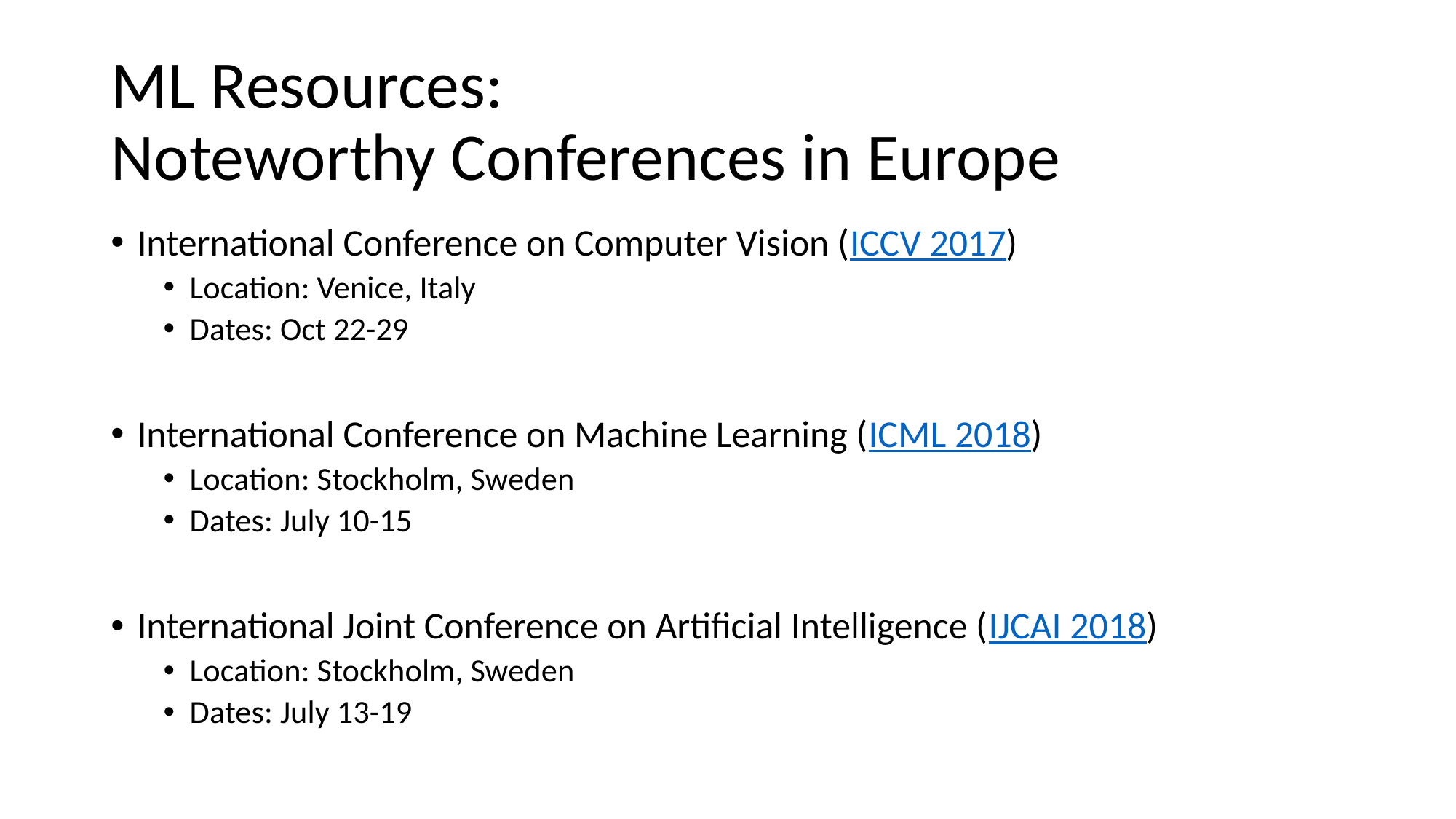

# ML Resources: Noteworthy Conferences in Europe
International Conference on Computer Vision (ICCV 2017)
Location: Venice, Italy
Dates: Oct 22-29

International Conference on Machine Learning (ICML 2018)
Location: Stockholm, Sweden
Dates: July 10-15

International Joint Conference on Artificial Intelligence (IJCAI 2018)
Location: Stockholm, Sweden
Dates: July 13-19